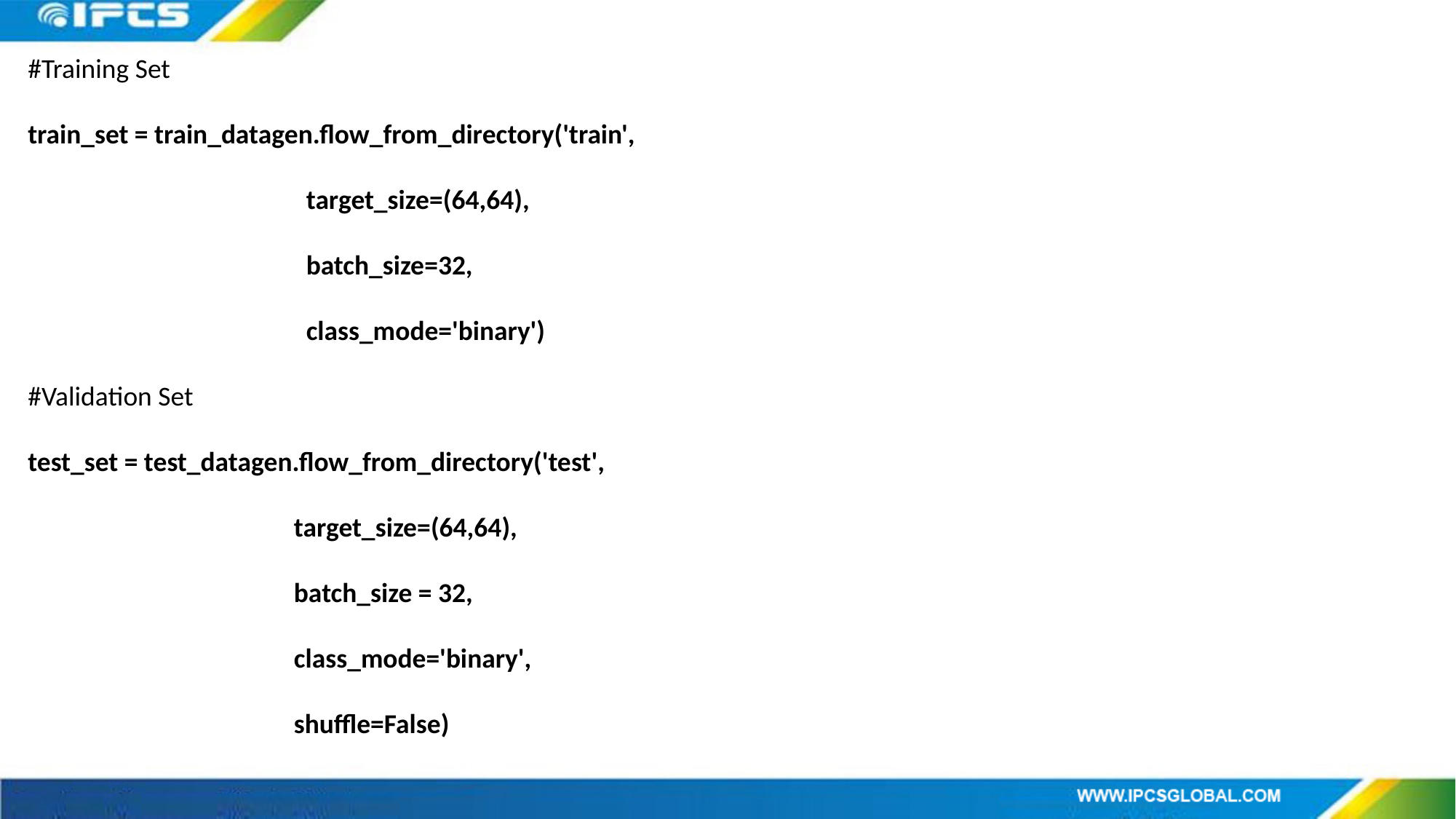

#Training Set
train_set = train_datagen.flow_from_directory('train',
                                             target_size=(64,64),
                                             batch_size=32,
                                             class_mode='binary')
#Validation Set
test_set = test_datagen.flow_from_directory('test',
                                           target_size=(64,64),
                                           batch_size = 32,
                                           class_mode='binary',
                                           shuffle=False)